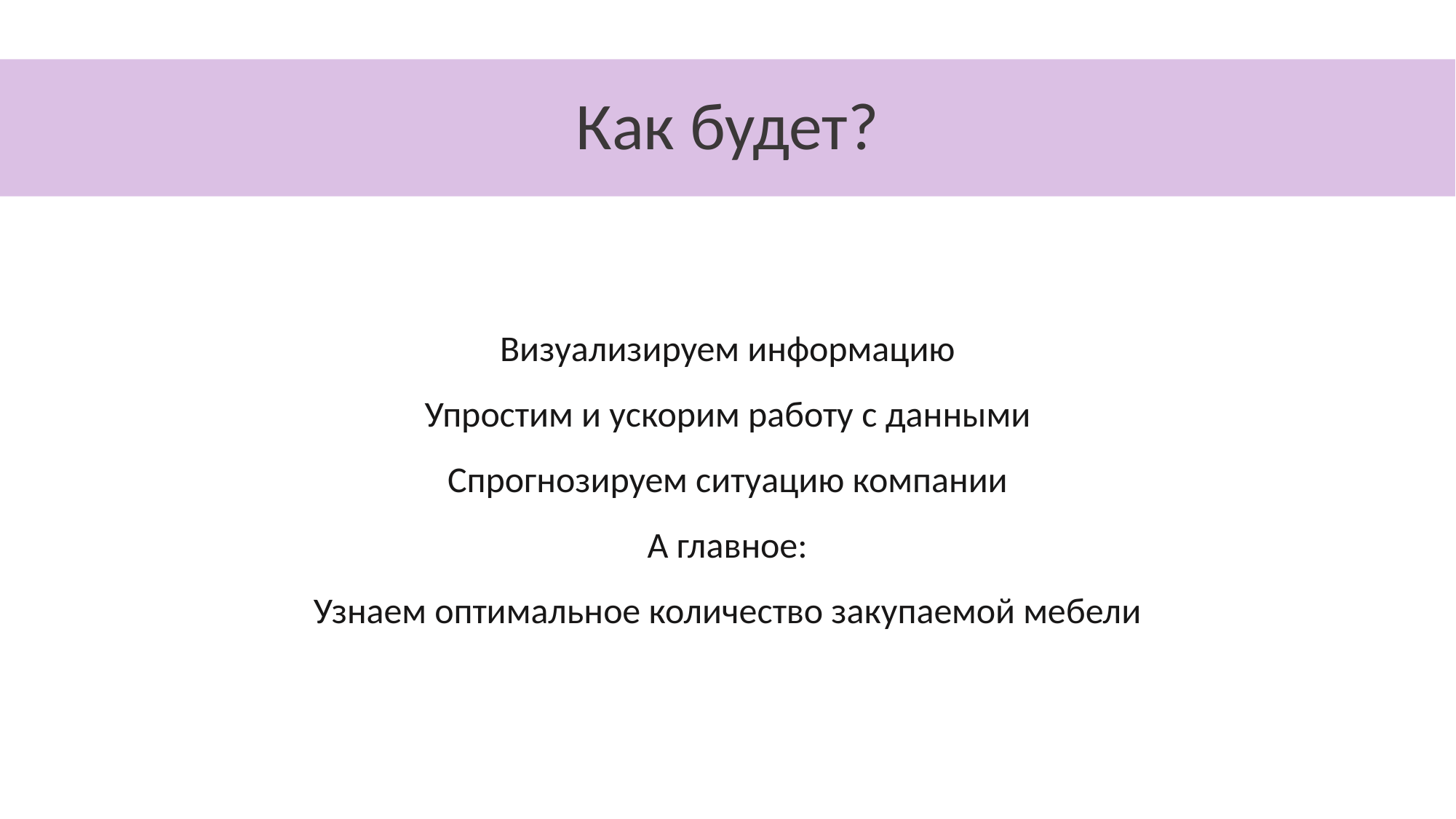

Как будет?
Визуализируем информацию
Упростим и ускорим работу с данными
Спрогнозируем ситуацию компании
А главное:
Узнаем оптимальное количество закупаемой мебели